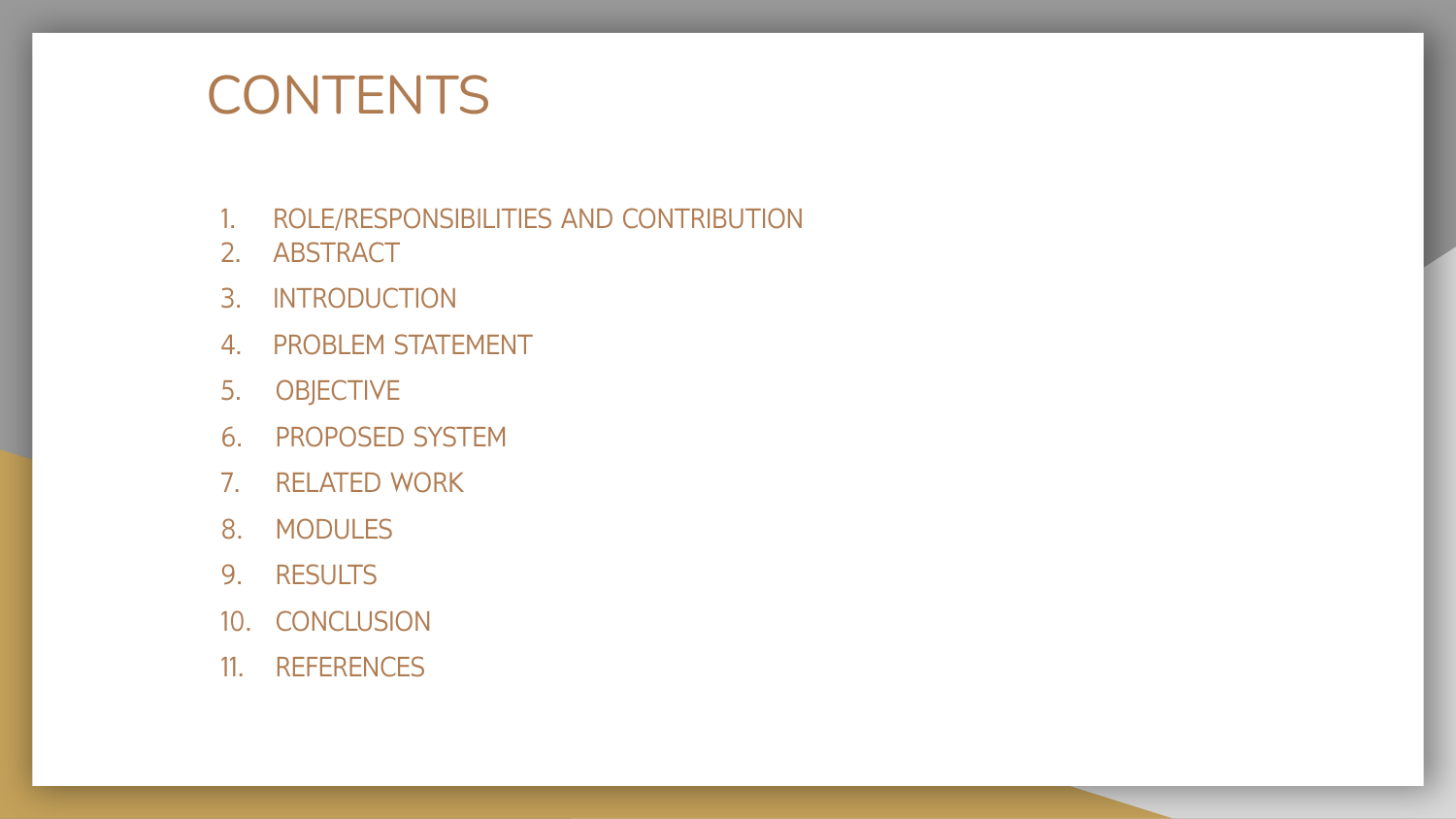

# CONTENTS
 ROLE/RESPONSIBILITIES AND CONTRIBUTION
 ABSTRACT
 INTRODUCTION
 PROBLEM STATEMENT
OBJECTIVE
PROPOSED SYSTEM
RELATED WORK
MODULES
RESULTS
CONCLUSION
REFERENCES